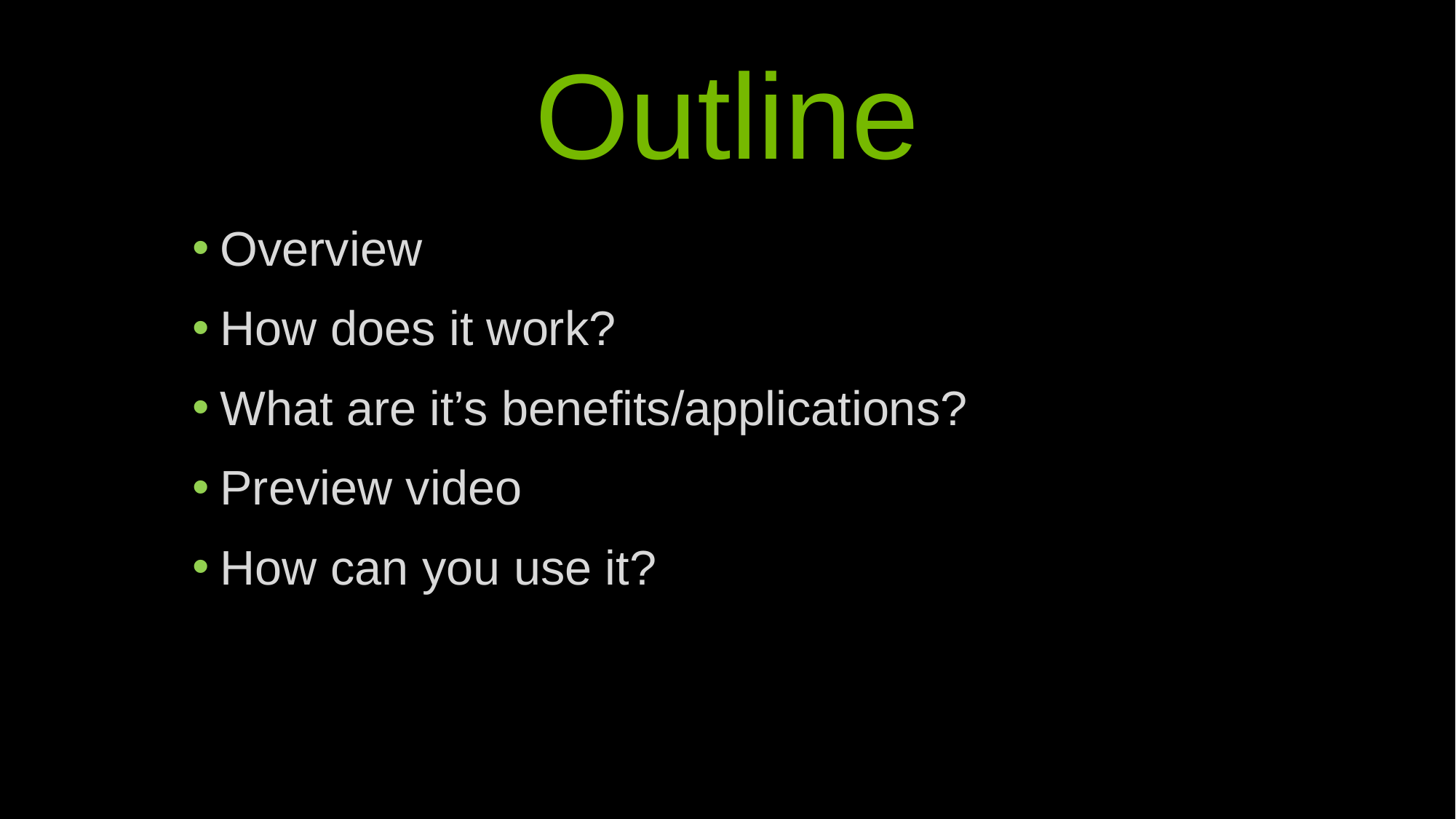

# Outline
Overview
How does it work?
What are it’s benefits/applications?
Preview video
How can you use it?